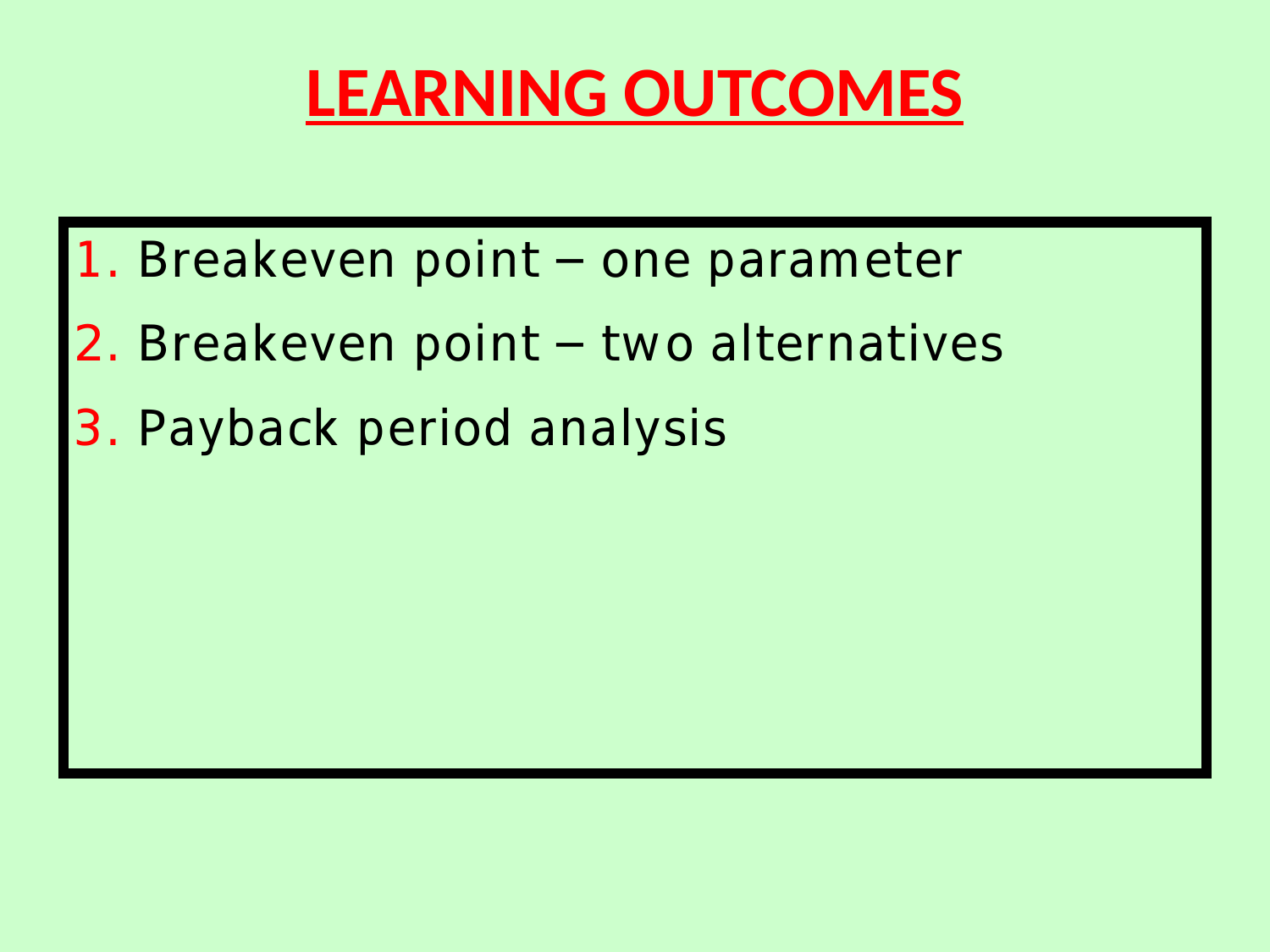

# LEARNING OUTCOMES
Breakeven point – one parameter
Breakeven point – two alternatives
Payback period analysis